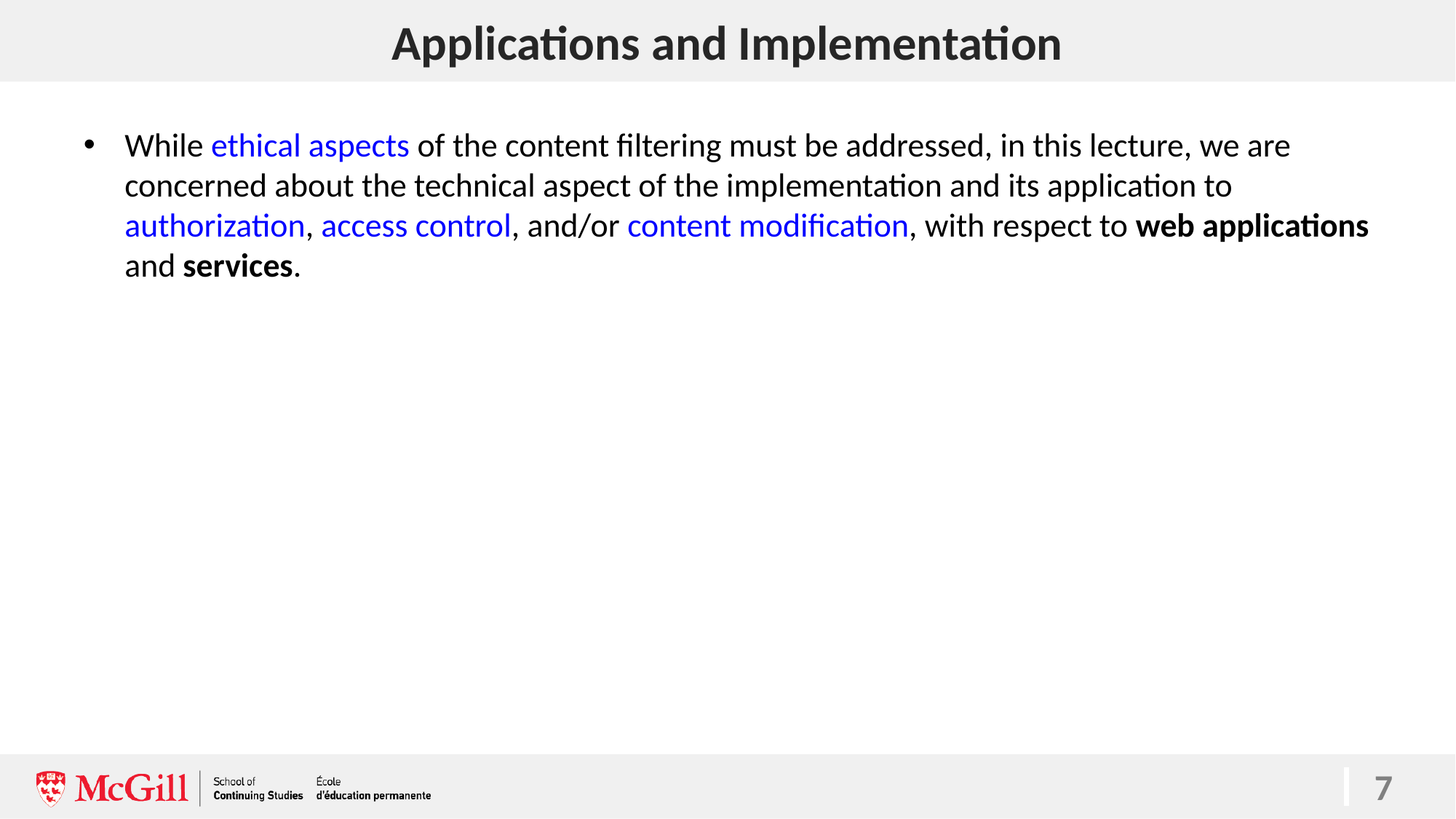

# Applications and Implementation
While ethical aspects of the content filtering must be addressed, in this lecture, we are concerned about the technical aspect of the implementation and its application to authorization, access control, and/or content modification, with respect to web applications and services.